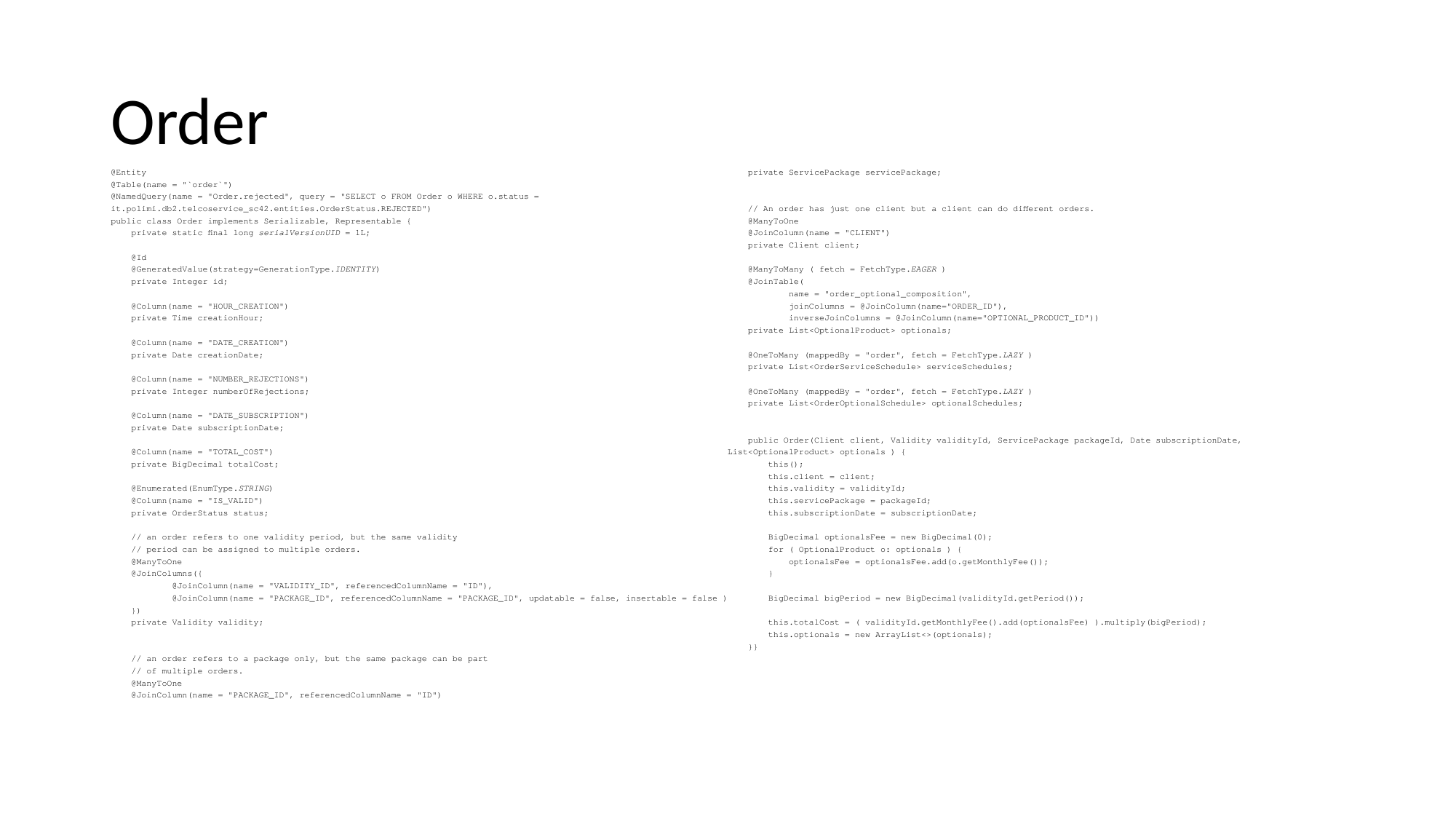

# Order
@Entity
@Table(name = "`order`")
@NamedQuery(name = "Order.rejected", query = "SELECT o FROM Order o WHERE o.status = it.polimi.db2.telcoservice_sc42.entities.OrderStatus.REJECTED")
public class Order implements Serializable, Representable {
    private static final long serialVersionUID = 1L;
    @Id
    @GeneratedValue(strategy=GenerationType.IDENTITY)
    private Integer id;
    @Column(name = "HOUR_CREATION")
    private Time creationHour;
    @Column(name = "DATE_CREATION")
    private Date creationDate;
    @Column(name = "NUMBER_REJECTIONS")
    private Integer numberOfRejections;
    @Column(name = "DATE_SUBSCRIPTION")
    private Date subscriptionDate;
    @Column(name = "TOTAL_COST")
    private BigDecimal totalCost;
    @Enumerated(EnumType.STRING)
    @Column(name = "IS_VALID")
    private OrderStatus status;
    // an order refers to one validity period, but the same validity
    // period can be assigned to multiple orders.
    @ManyToOne
    @JoinColumns({
            @JoinColumn(name = "VALIDITY_ID", referencedColumnName = "ID"),
            @JoinColumn(name = "PACKAGE_ID", referencedColumnName = "PACKAGE_ID", updatable = false, insertable = false )
    })
    private Validity validity;
    // an order refers to a package only, but the same package can be part
    // of multiple orders.
    @ManyToOne
    @JoinColumn(name = "PACKAGE_ID", referencedColumnName = "ID")
    private ServicePackage servicePackage;
    // An order has just one client but a client can do different orders.
    @ManyToOne
    @JoinColumn(name = "CLIENT")
    private Client client;
    @ManyToMany ( fetch = FetchType.EAGER )
    @JoinTable(
            name = "order_optional_composition",
            joinColumns = @JoinColumn(name="ORDER_ID"),
            inverseJoinColumns = @JoinColumn(name="OPTIONAL_PRODUCT_ID"))
    private List<OptionalProduct> optionals;
    @OneToMany (mappedBy = "order", fetch = FetchType.LAZY )
    private List<OrderServiceSchedule> serviceSchedules;
    @OneToMany (mappedBy = "order", fetch = FetchType.LAZY )
    private List<OrderOptionalSchedule> optionalSchedules;
    public Order(Client client, Validity validityId, ServicePackage packageId, Date subscriptionDate, List<OptionalProduct> optionals ) {
        this();
        this.client = client;
        this.validity = validityId;
        this.servicePackage = packageId;
        this.subscriptionDate = subscriptionDate;
        BigDecimal optionalsFee = new BigDecimal(0);
        for ( OptionalProduct o: optionals ) {
            optionalsFee = optionalsFee.add(o.getMonthlyFee());
        }
        BigDecimal bigPeriod = new BigDecimal(validityId.getPeriod());
        this.totalCost = ( validityId.getMonthlyFee().add(optionalsFee) ).multiply(bigPeriod);
        this.optionals = new ArrayList<>(optionals);
    }}